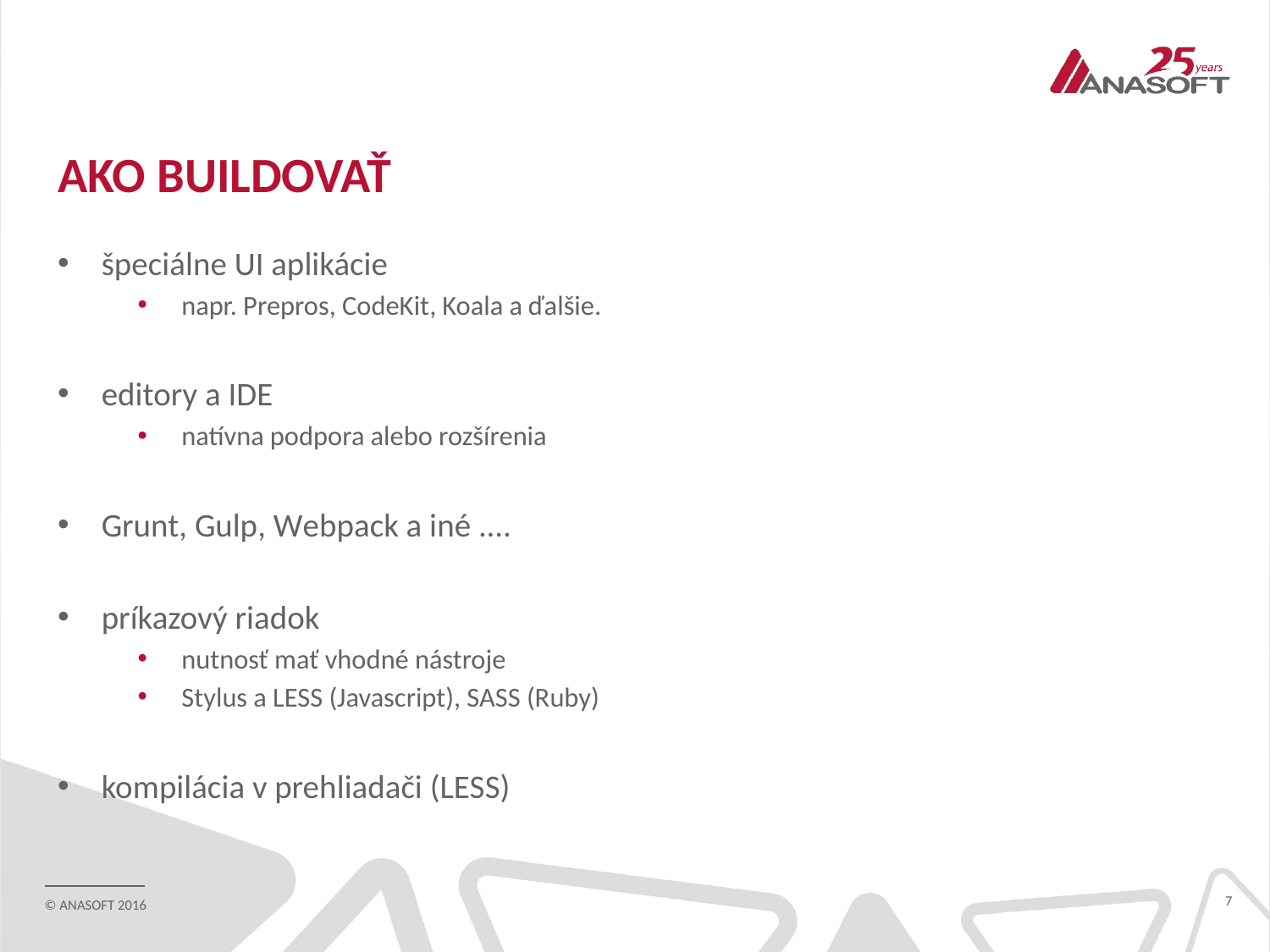

# Ako buildovaŤ
špeciálne UI aplikácie
napr. Prepros, CodeKit, Koala a ďalšie.

editory a IDE
natívna podpora alebo rozšírenia

Grunt, Gulp, Webpack a iné ....

príkazový riadok
nutnosť mať vhodné nástroje
Stylus a LESS (Javascript), SASS (Ruby)

kompilácia v prehliadači (LESS)
7